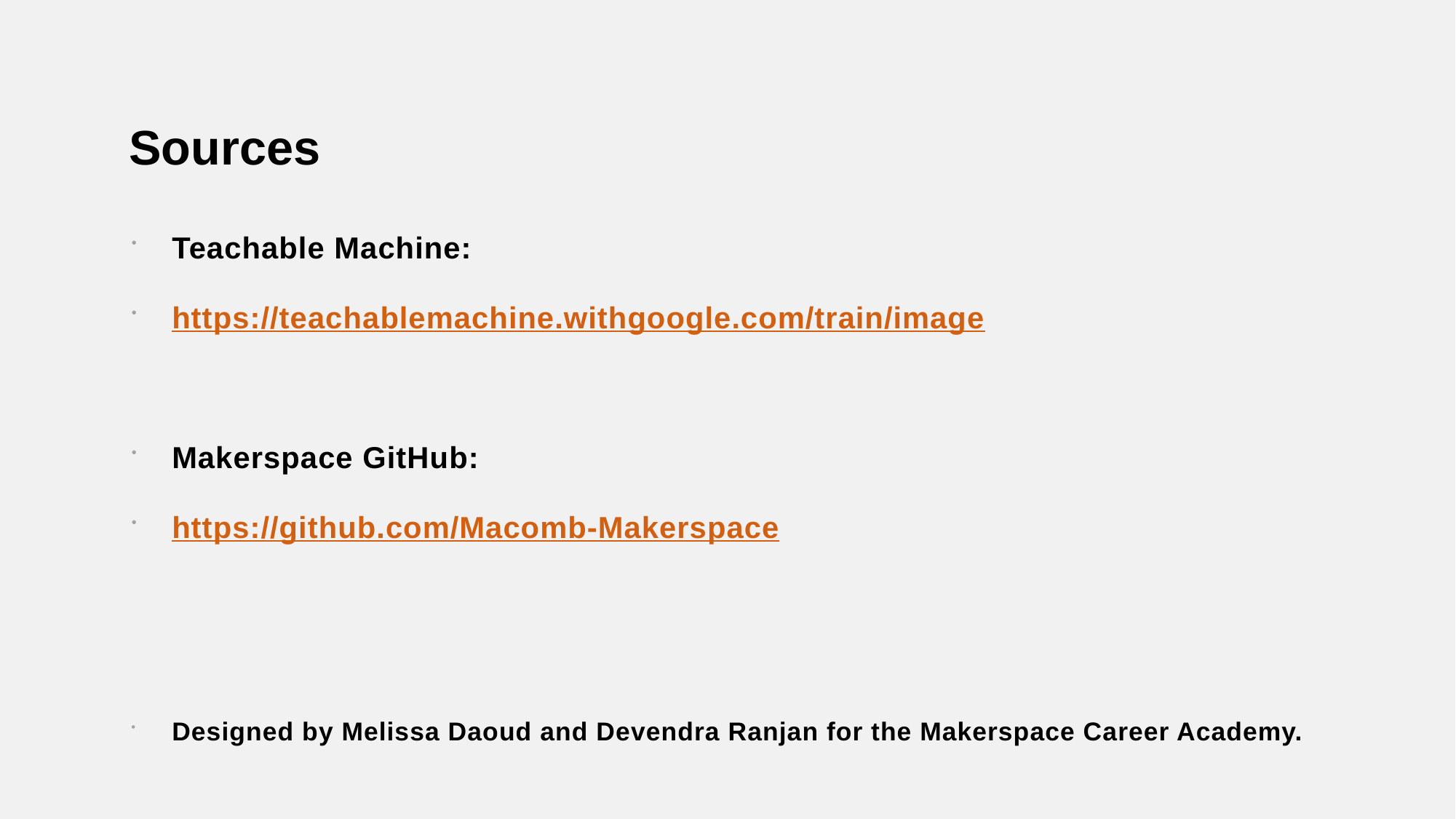

# Sources
Teachable Machine:
https://teachablemachine.withgoogle.com/train/image

Makerspace GitHub:
https://github.com/Macomb-Makerspace

Designed by Melissa Daoud and Devendra Ranjan for the Makerspace Career Academy.